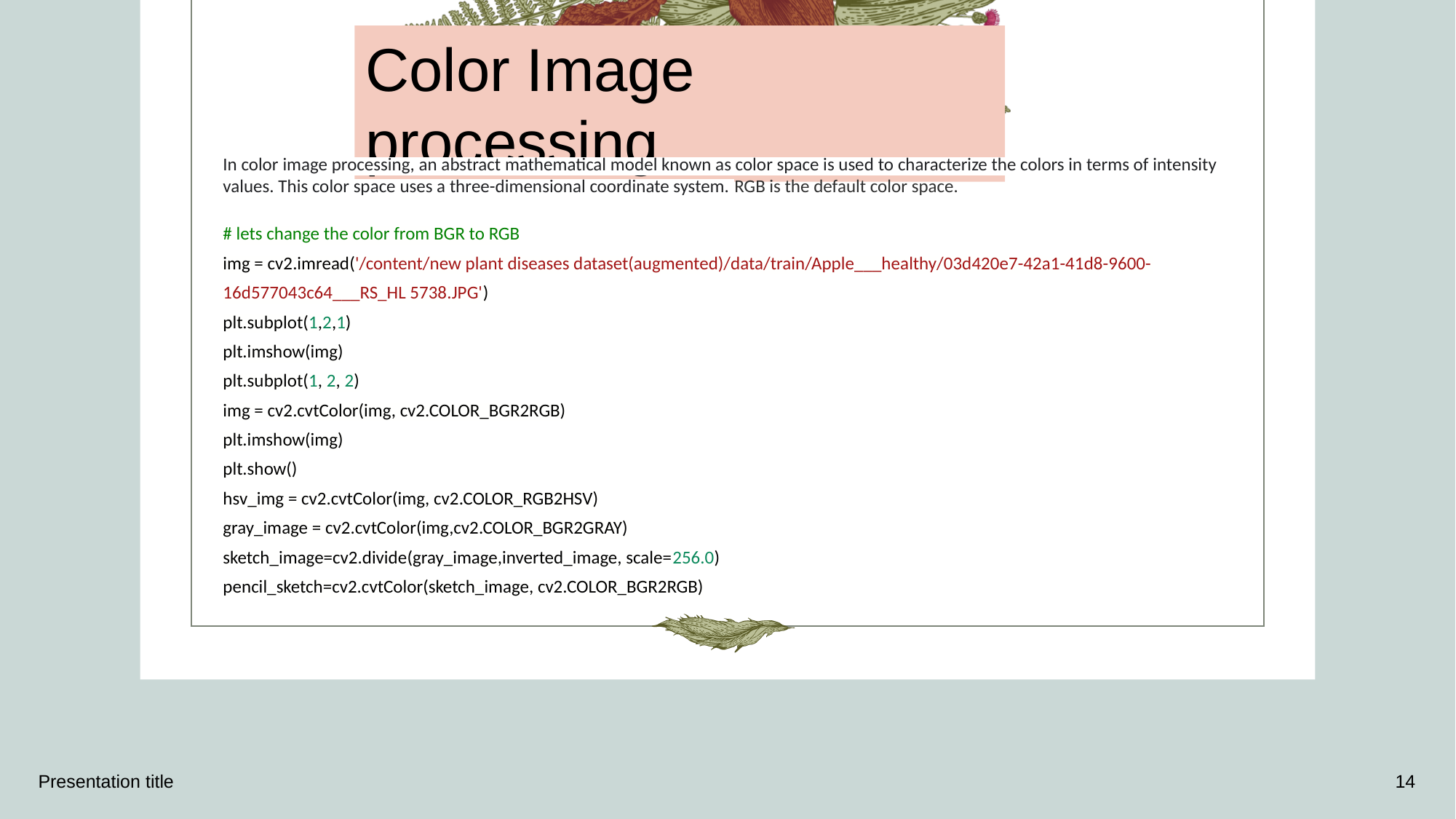

Color Image processing
In color image processing, an abstract mathematical model known as color space is used to characterize the colors in terms of intensity values. This color space uses a three-dimensional coordinate system. RGB is the default color space.
# lets change the color from BGR to RGB
img = cv2.imread('/content/new plant diseases dataset(augmented)/data/train/Apple___healthy/03d420e7-42a1-41d8-9600-16d577043c64___RS_HL 5738.JPG')
plt.subplot(1,2,1)
plt.imshow(img)
plt.subplot(1, 2, 2)
img = cv2.cvtColor(img, cv2.COLOR_BGR2RGB)
plt.imshow(img)
plt.show()
hsv_img = cv2.cvtColor(img, cv2.COLOR_RGB2HSV)
gray_image = cv2.cvtColor(img,cv2.COLOR_BGR2GRAY)
sketch_image=cv2.divide(gray_image,inverted_image, scale=256.0)
pencil_sketch=cv2.cvtColor(sketch_image, cv2.COLOR_BGR2RGB)

Presentation title
14